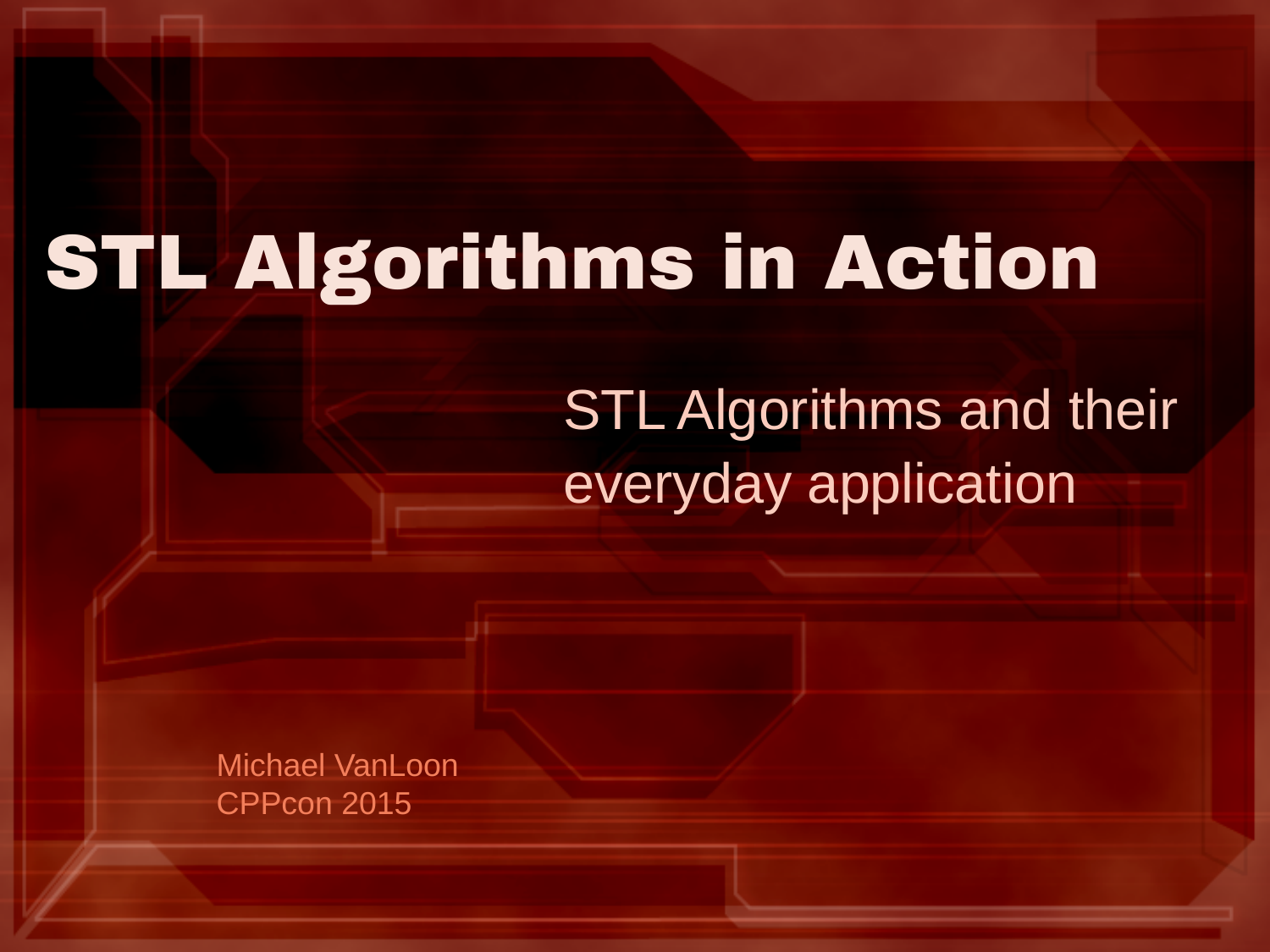

# STL Algorithms in Action
STL Algorithms and their everyday application
Michael VanLoon
CPPcon 2015